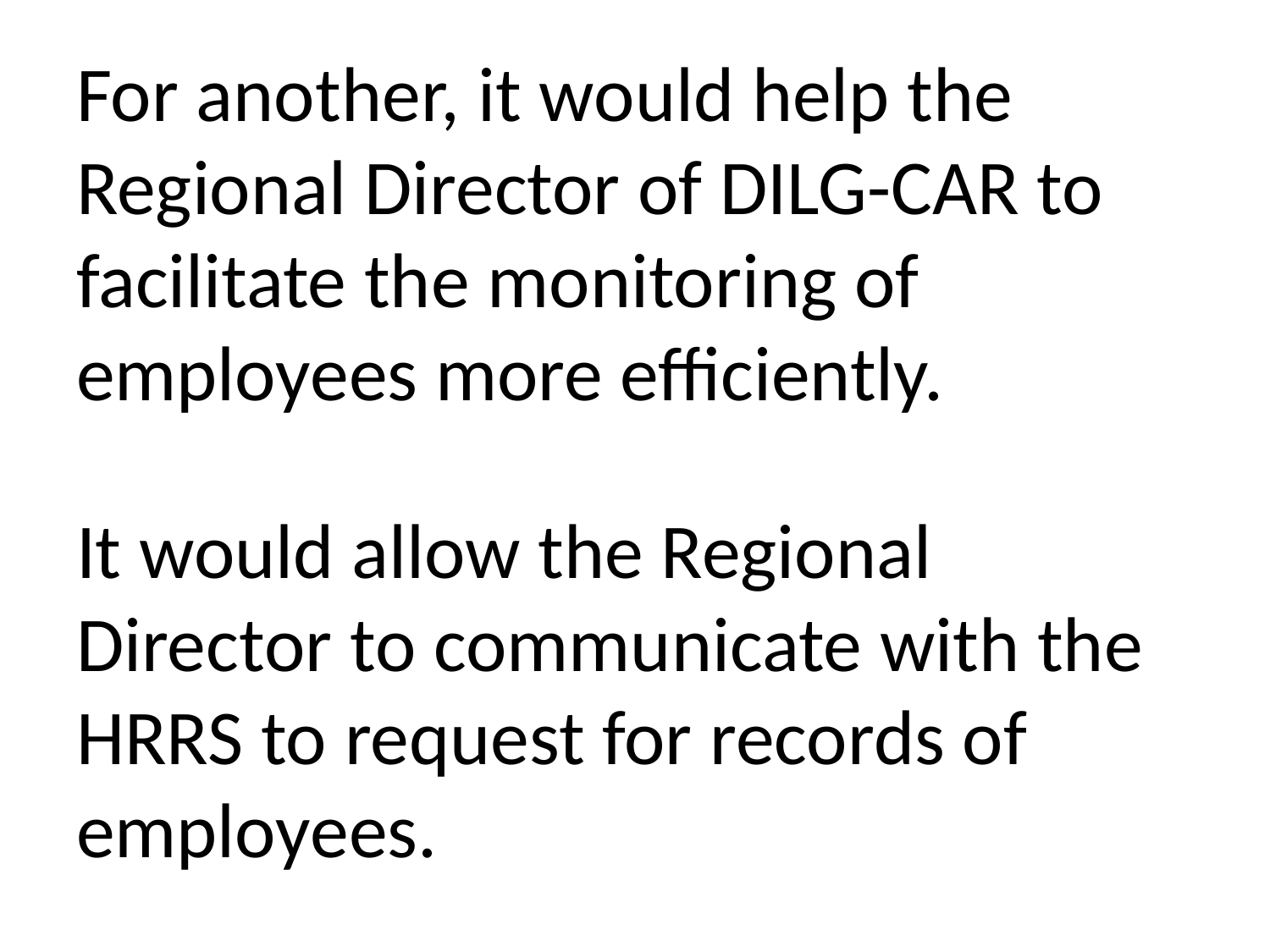

For another, it would help the Regional Director of DILG-CAR to facilitate the monitoring of employees more efficiently.

It would allow the Regional Director to communicate with the HRRS to request for records of employees.